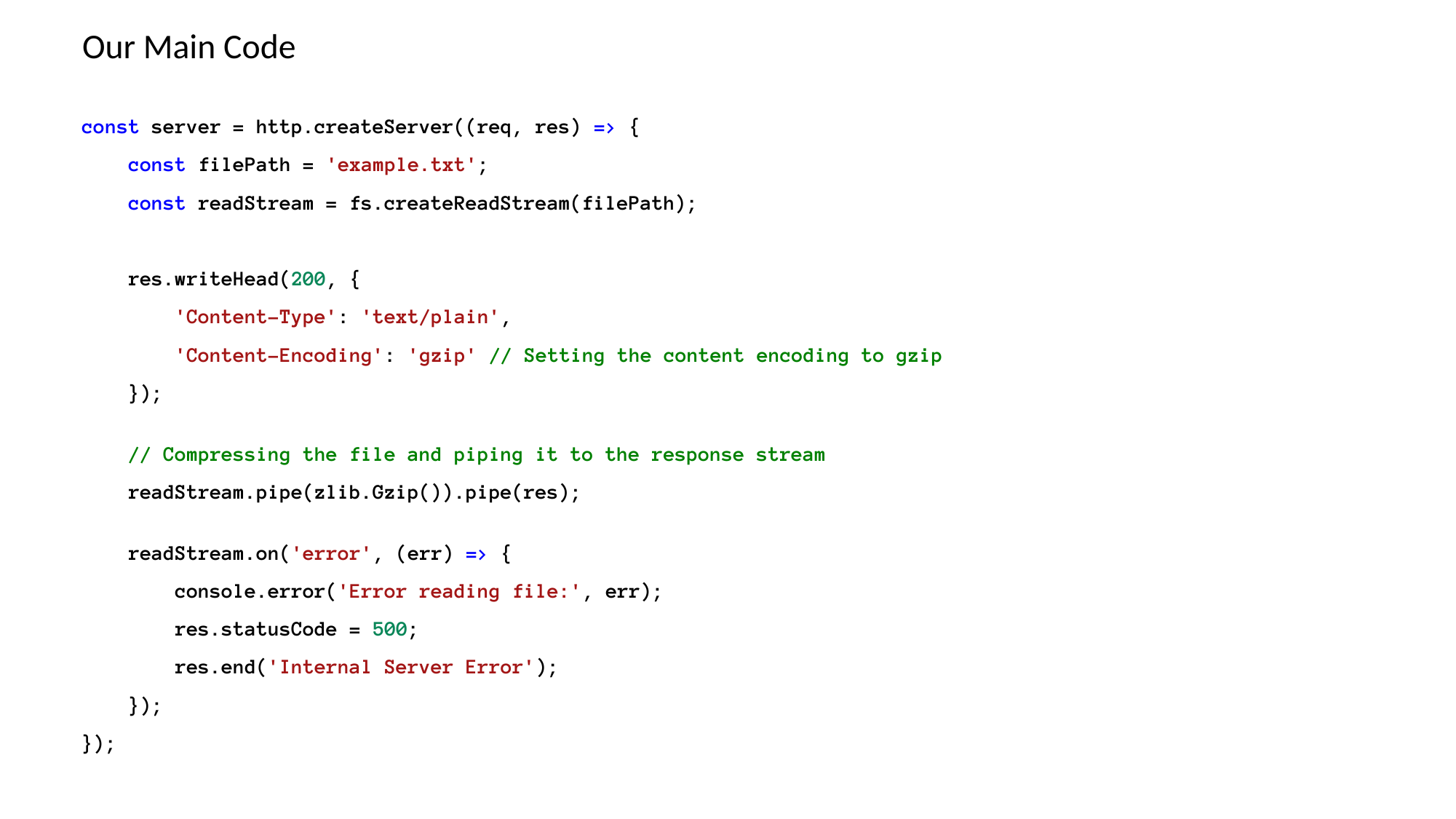

# Our Main Code
const server = http.createServer((req, res) => {
    const filePath = 'example.txt';
    const readStream = fs.createReadStream(filePath);

    res.writeHead(200, {
        'Content-Type': 'text/plain',
        'Content-Encoding': 'gzip' // Setting the content encoding to gzip
    });
    // Compressing the file and piping it to the response stream
    readStream.pipe(zlib.Gzip()).pipe(res);
    readStream.on('error', (err) => {
        console.error('Error reading file:', err);
        res.statusCode = 500;
        res.end('Internal Server Error');
    });
});